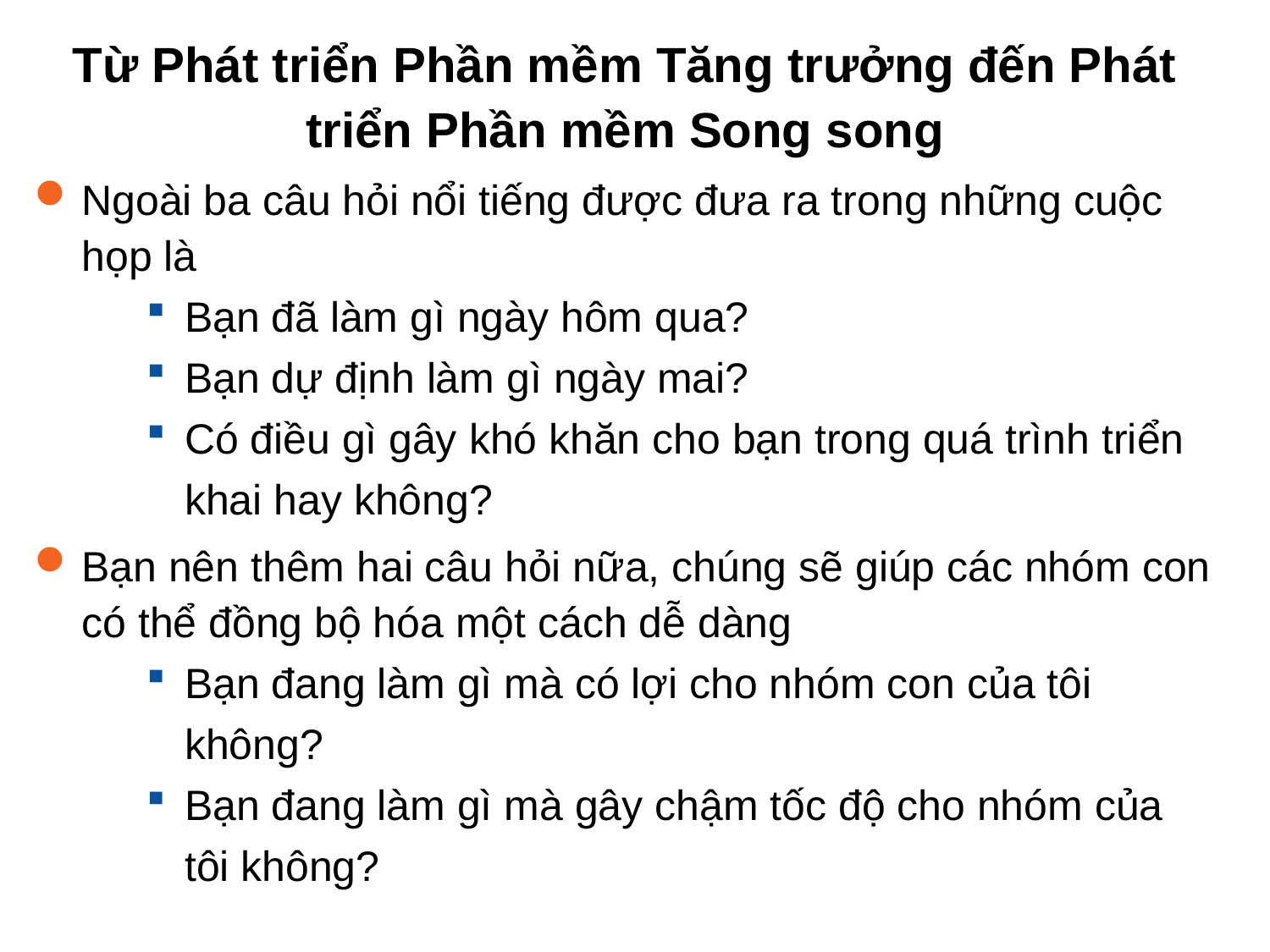

Từ Phát triển Phần mềm Tăng trưởng đến Phát triển Phần mềm Song song
Ngoài ba câu hỏi nổi tiếng được đưa ra trong những cuộc họp là
Bạn đã làm gì ngày hôm qua?
Bạn dự định làm gì ngày mai?
Có điều gì gây khó khăn cho bạn trong quá trình triển khai hay không?
Bạn nên thêm hai câu hỏi nữa, chúng sẽ giúp các nhóm con có thể đồng bộ hóa một cách dễ dàng
Bạn đang làm gì mà có lợi cho nhóm con của tôi không?
Bạn đang làm gì mà gây chậm tốc độ cho nhóm của tôi không?